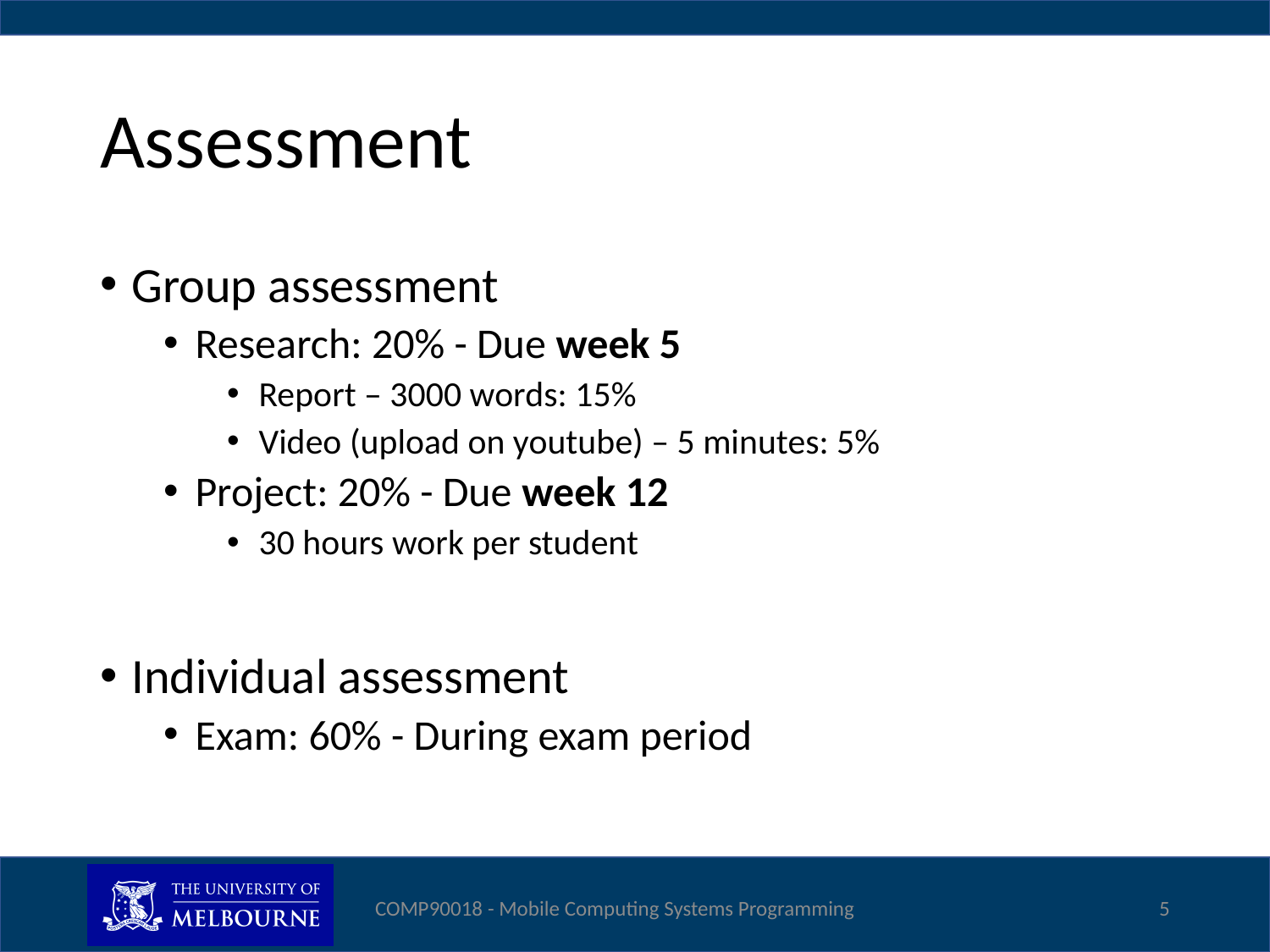

# Assessment
Group assessment
Research: 20% - Due week 5
Report – 3000 words: 15%
Video (upload on youtube) – 5 minutes: 5%
Project: 20% - Due week 12
30 hours work per student

Individual assessment
Exam: 60% - During exam period

COMP90018 - Mobile Computing Systems Programming
5